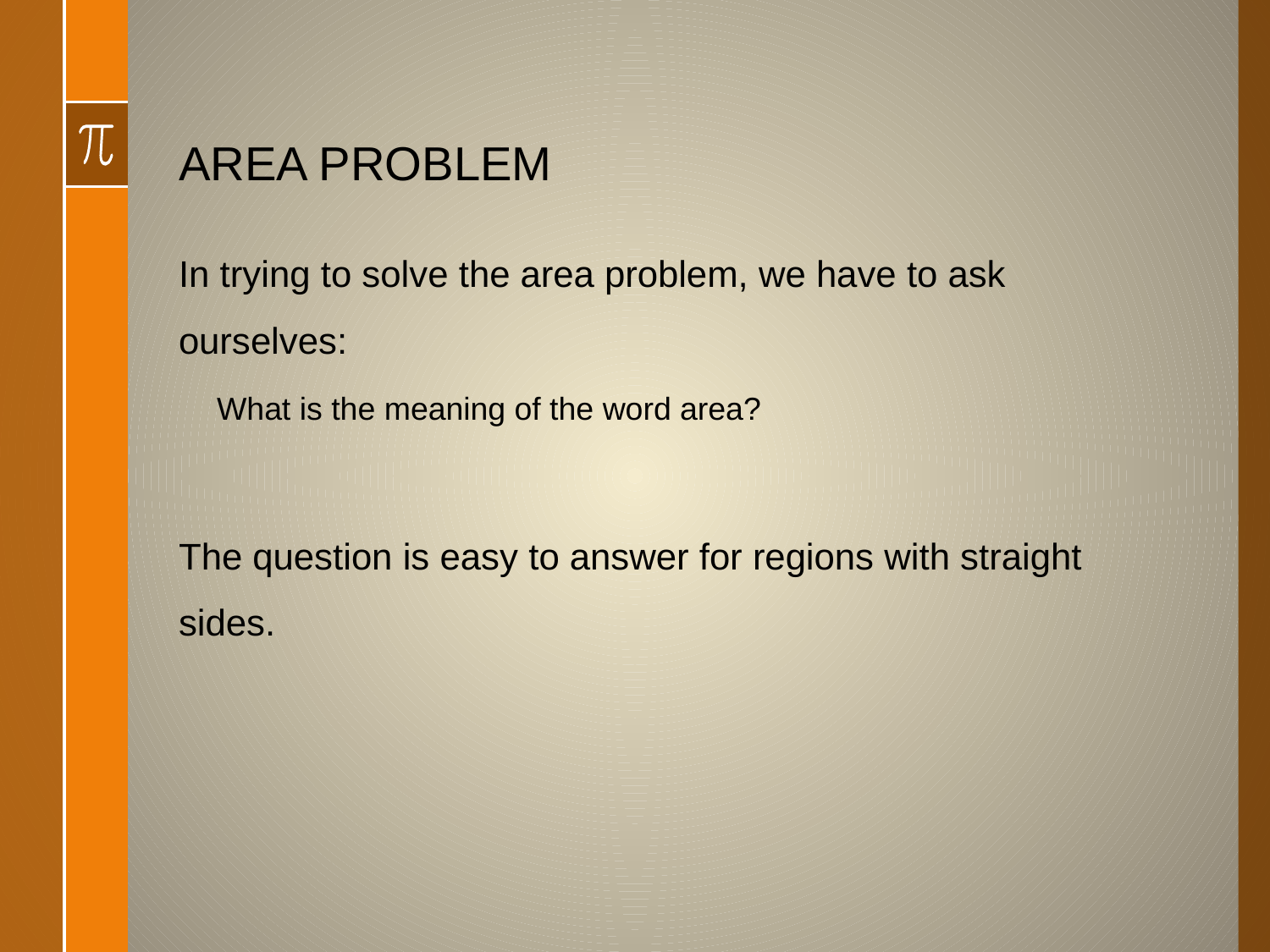

# AREA PROBLEM
In trying to solve the area problem, we have to ask ourselves:
What is the meaning of the word area?

The question is easy to answer for regions with straight sides.